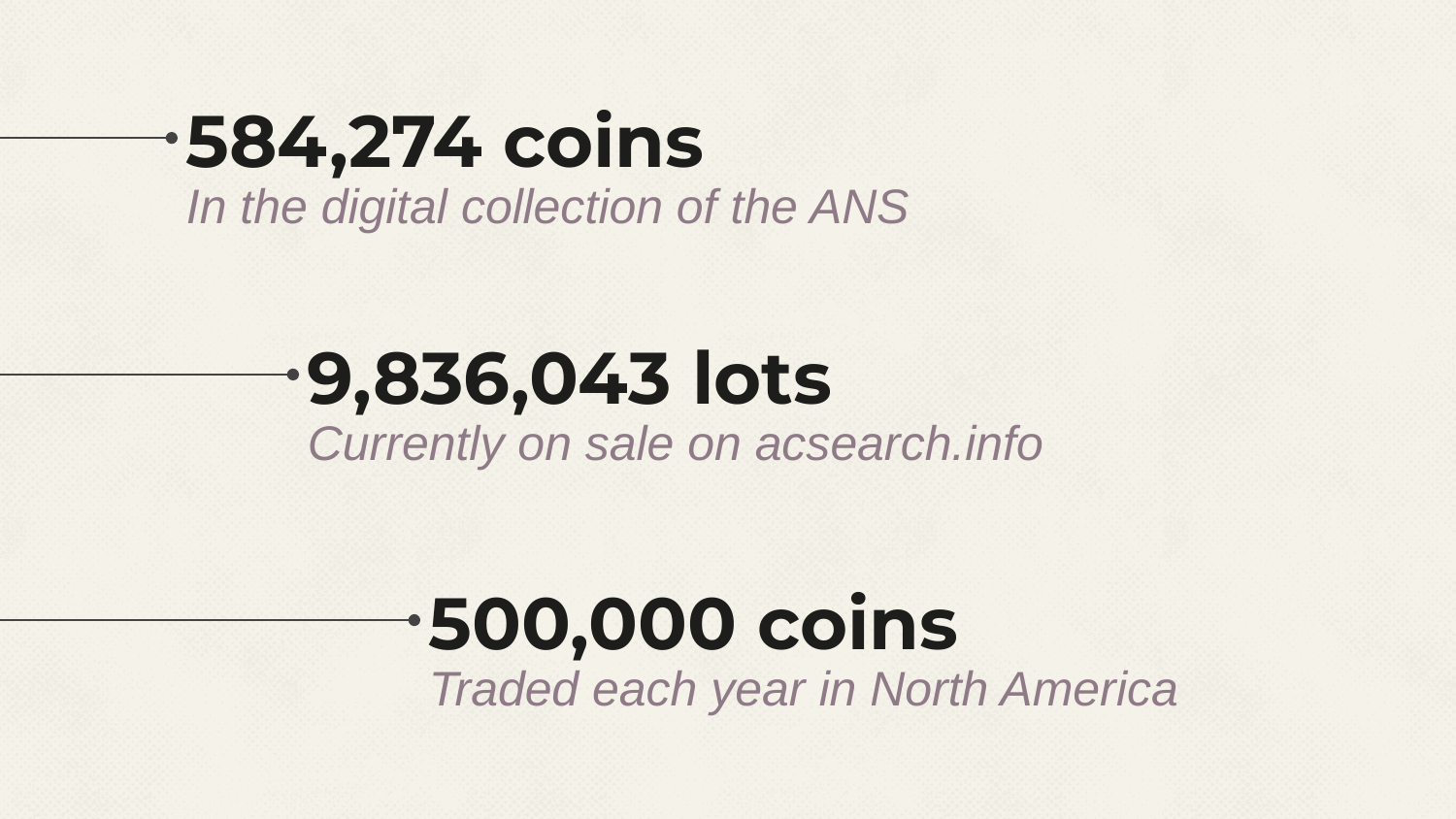

584,274 coins
In the digital collection of the ANS
9,836,043 lots
Currently on sale on acsearch.info
500,000 coins
Traded each year in North America